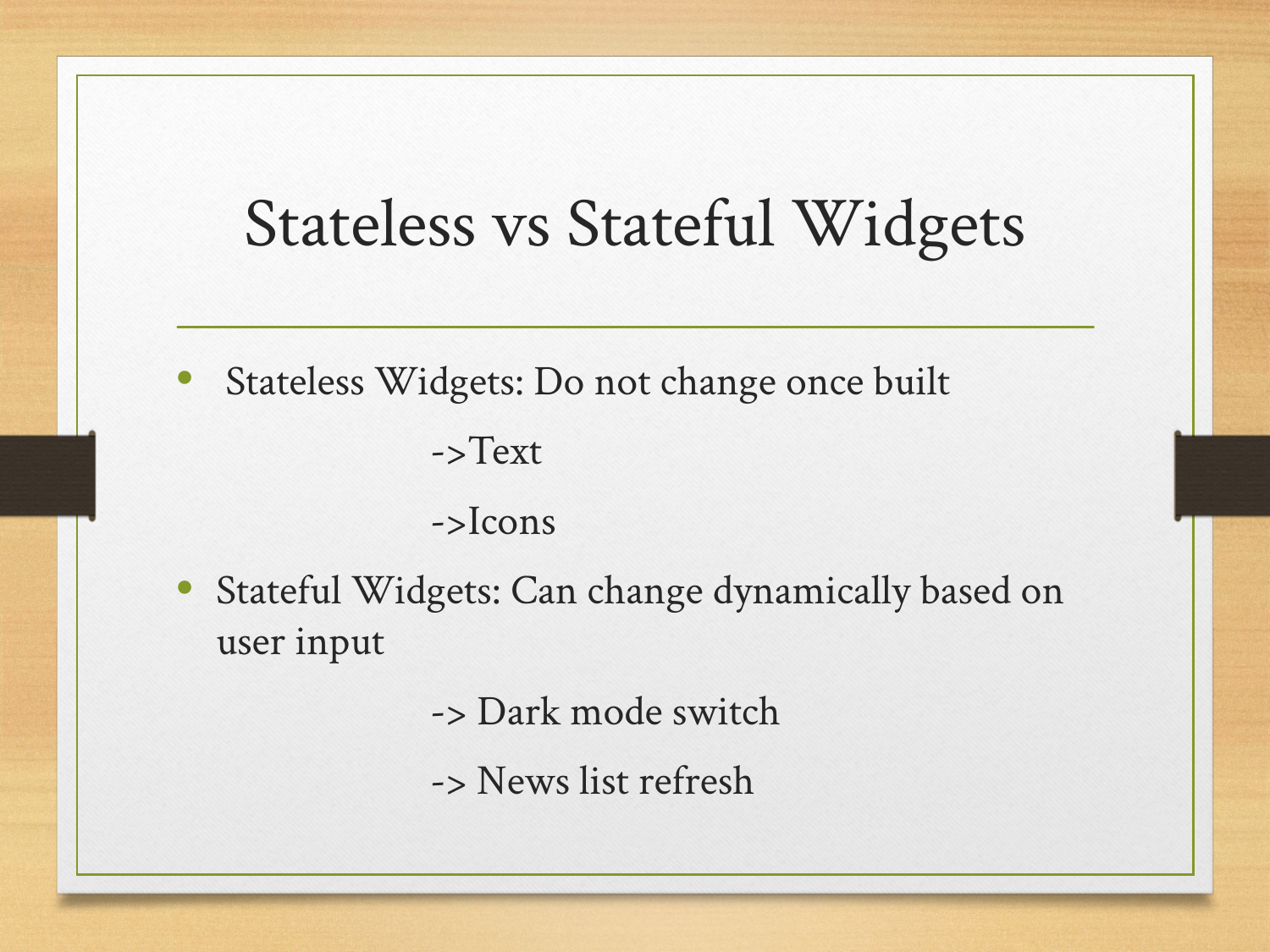

# Stateless vs Stateful Widgets
 Stateless Widgets: Do not change once built
		->Text
		->Icons
Stateful Widgets: Can change dynamically based on user input
		-> Dark mode switch
		-> News list refresh